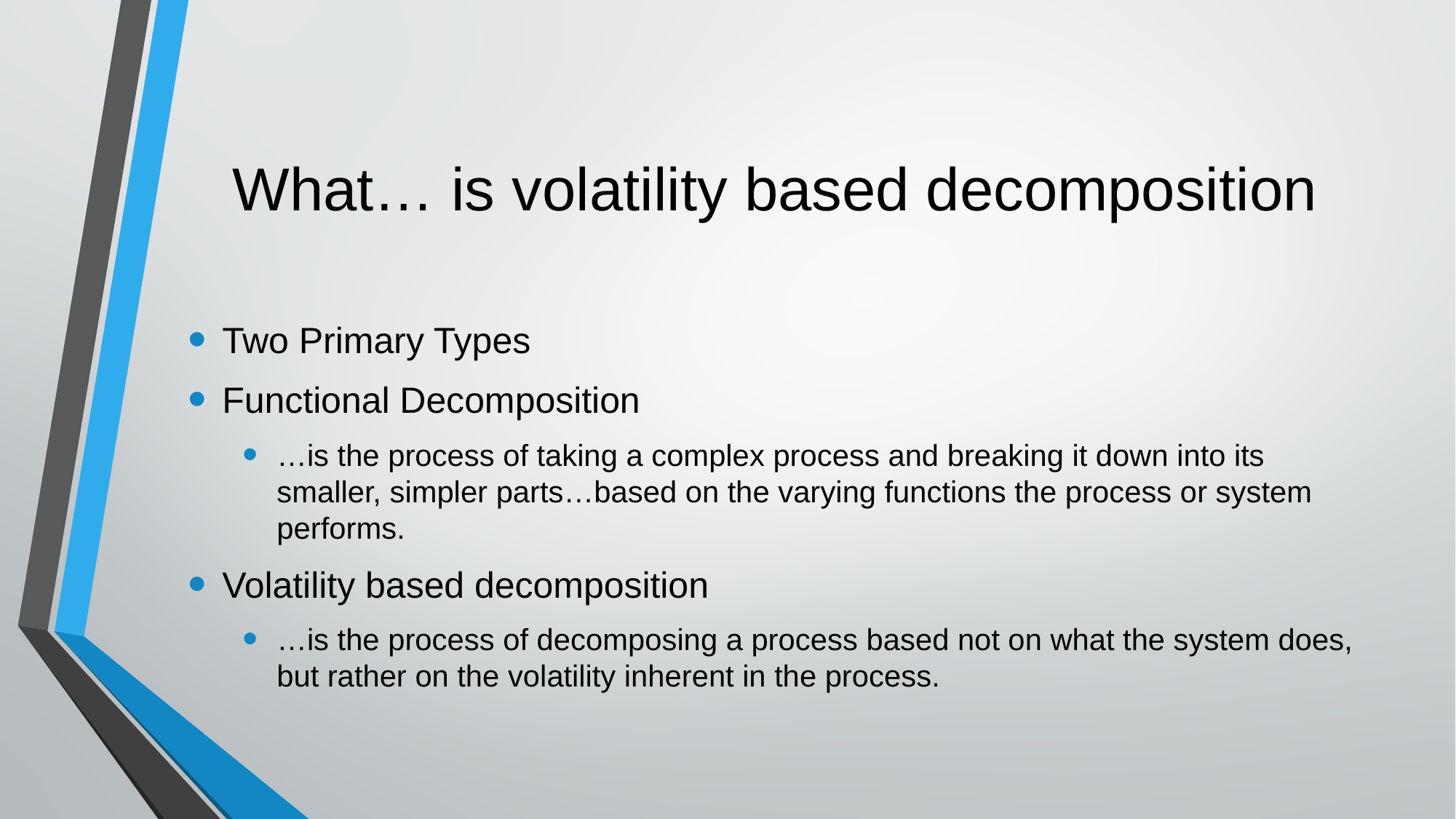

# What… is volatility based decomposition
Two Primary Types
Functional Decomposition
…is the process of taking a complex process and breaking it down into its smaller, simpler parts…based on the varying functions the process or system performs.
Volatility based decomposition
…is the process of decomposing a process based not on what the system does, but rather on the volatility inherent in the process.